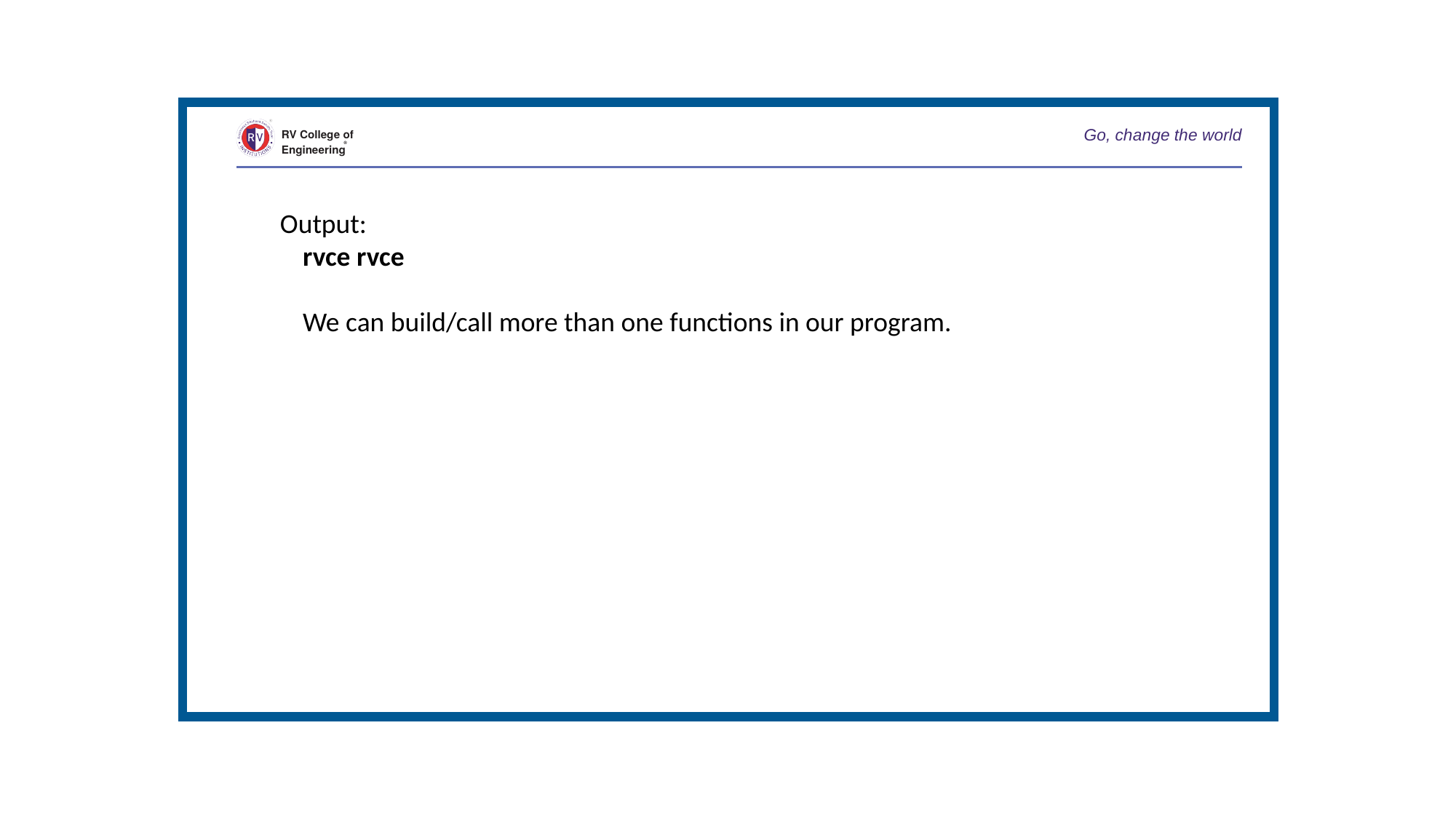

Output:
	rvce rvce

	We can build/call more than one functions in our program.

Go, change the world
RV College of
Engineering